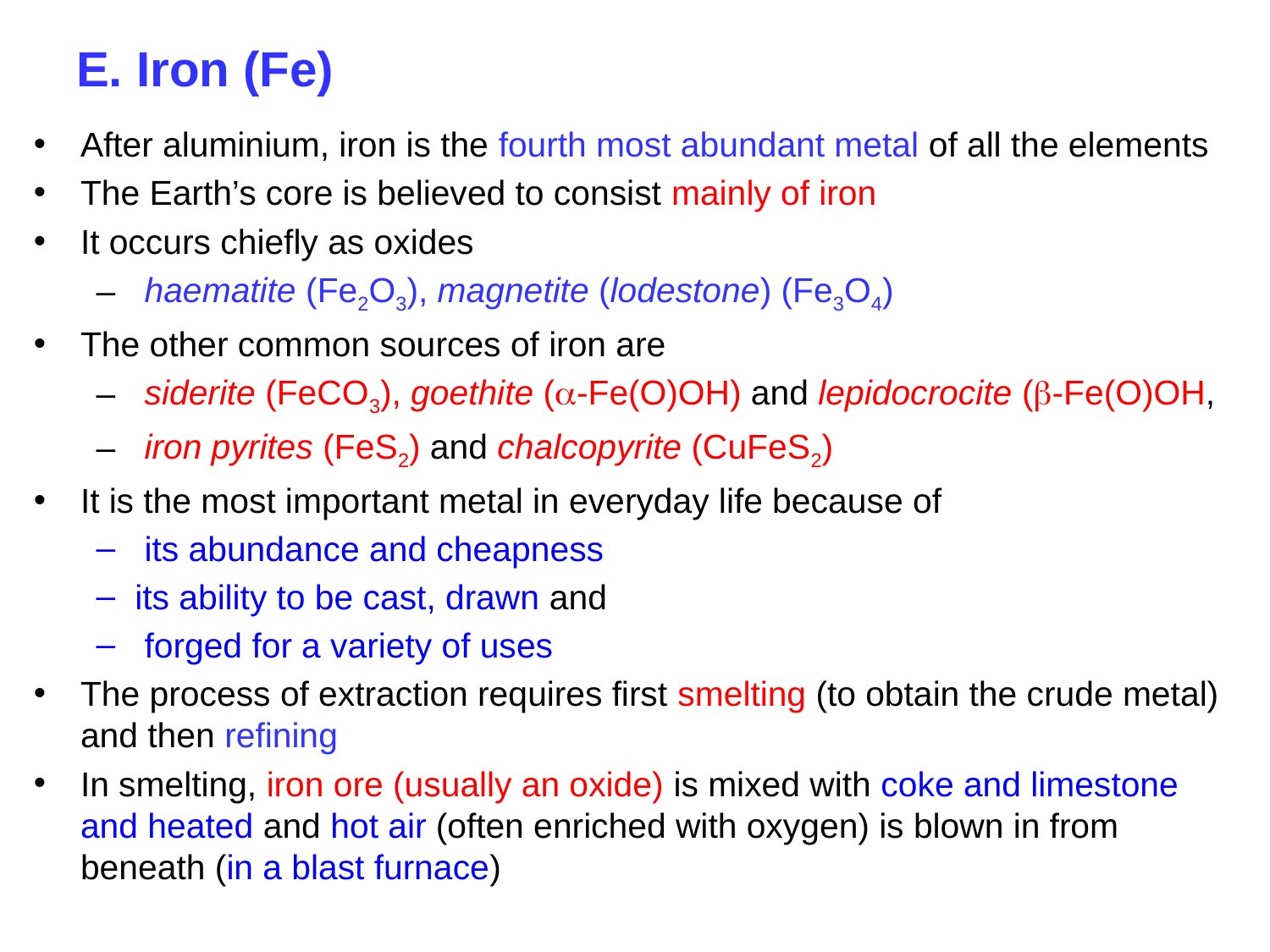

# E. Iron (Fe)
After aluminium, iron is the fourth most abundant metal of all the elements
The Earth’s core is believed to consist mainly of iron
It occurs chiefly as oxides
 haematite (Fe2O3), magnetite (lodestone) (Fe3O4)
The other common sources of iron are
 siderite (FeCO3), goethite (α-Fe(O)OH) and lepidocrocite (β-Fe(O)OH,
 iron pyrites (FeS2) and chalcopyrite (CuFeS2)
It is the most important metal in everyday life because of
 its abundance and cheapness
its ability to be cast, drawn and
 forged for a variety of uses
The process of extraction requires first smelting (to obtain the crude metal) and then refining
In smelting, iron ore (usually an oxide) is mixed with coke and limestone and heated and hot air (often enriched with oxygen) is blown in from beneath (in a blast furnace)